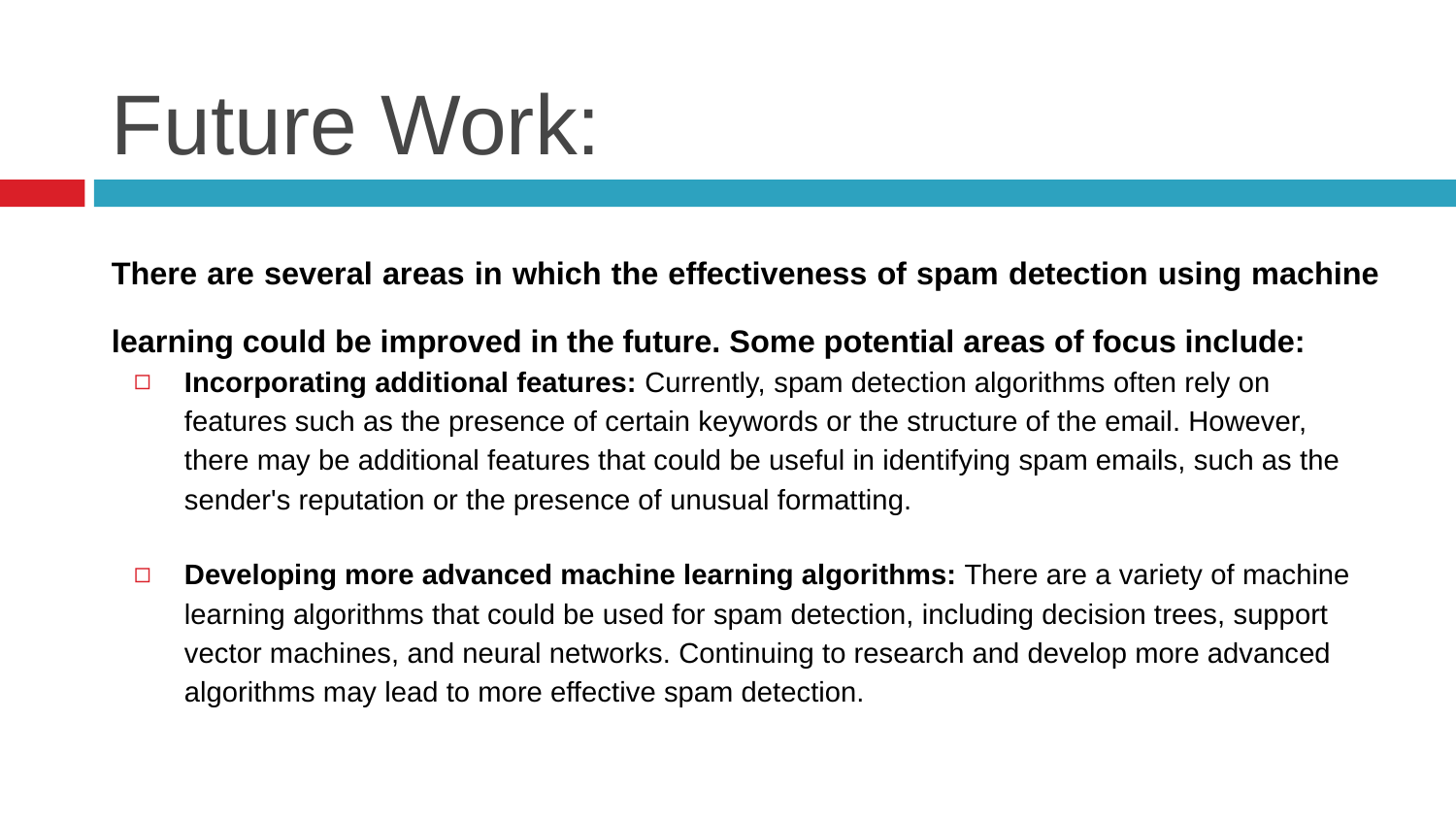

# Future Work:
There are several areas in which the effectiveness of spam detection using machine learning could be improved in the future. Some potential areas of focus include:
Incorporating additional features: Currently, spam detection algorithms often rely on features such as the presence of certain keywords or the structure of the email. However, there may be additional features that could be useful in identifying spam emails, such as the sender's reputation or the presence of unusual formatting.

Developing more advanced machine learning algorithms: There are a variety of machine learning algorithms that could be used for spam detection, including decision trees, support vector machines, and neural networks. Continuing to research and develop more advanced algorithms may lead to more effective spam detection.